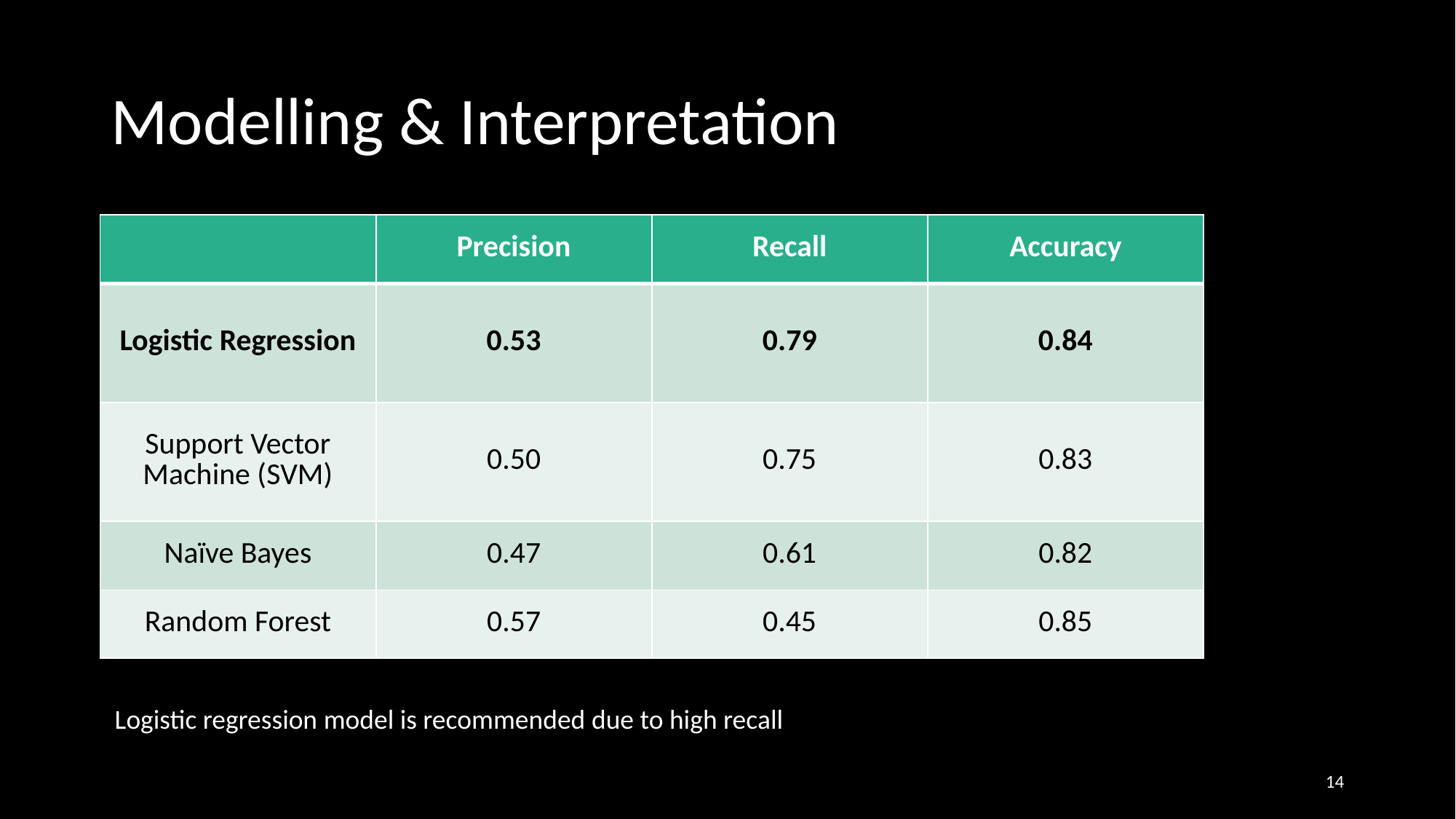

# Modelling & Interpretation
|  | Precision | Recall | Accuracy |
| --- | --- | --- | --- |
| Logistic Regression | 0.53 | 0.79 | 0.84 |
| Support Vector Machine (SVM) | 0.50 | 0.75 | 0.83 |
| Naïve Bayes | 0.47 | 0.61 | 0.82 |
| Random Forest | 0.57 | 0.45 | 0.85 |
Logistic regression model is recommended due to high recall
14